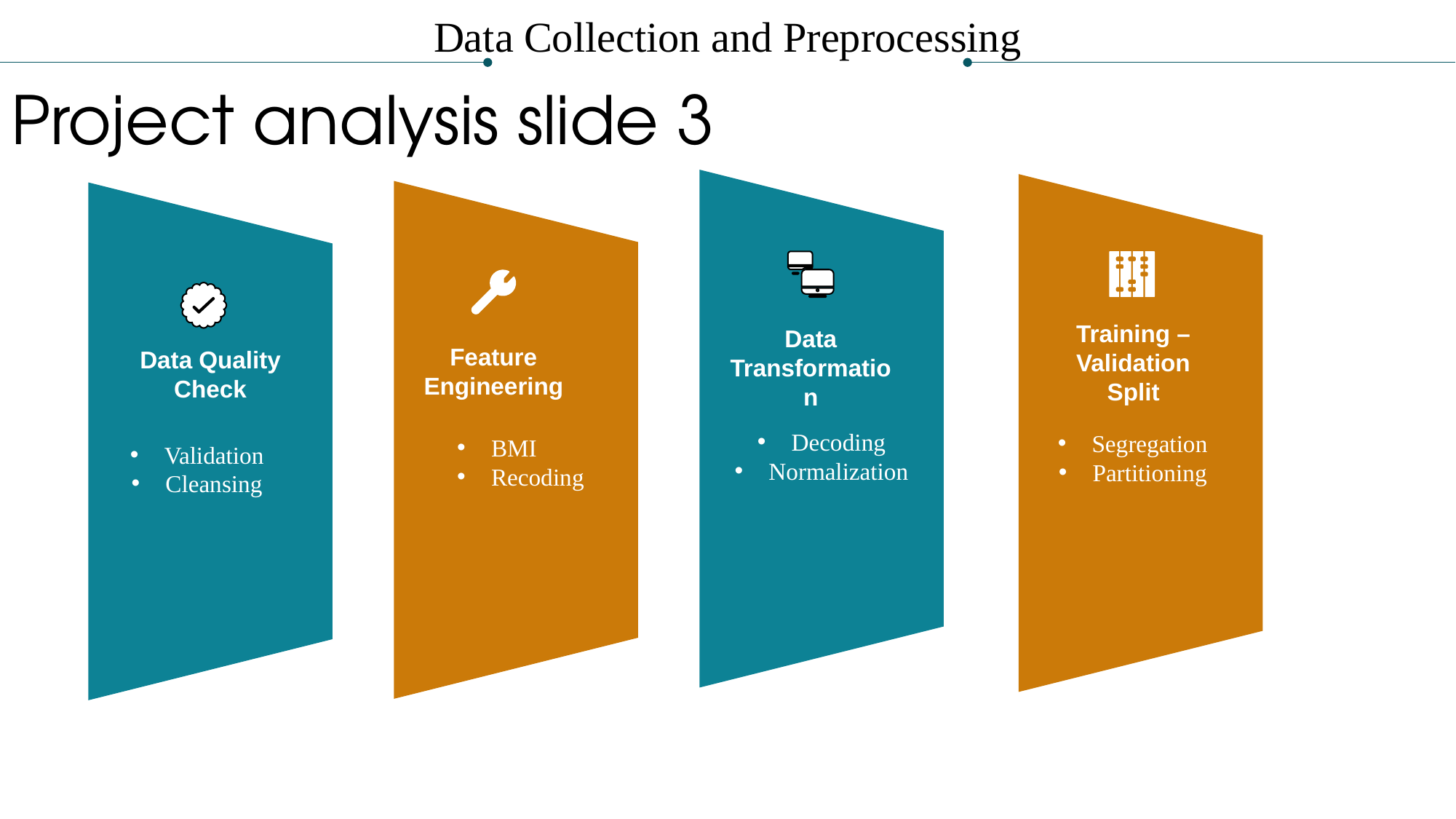

Data Collection and Preprocessing
Project analysis slide 3

Training – Validation Split

Data Transformation
Feature Engineering
Data Quality Check
Decoding
Normalization

Segregation
Partitioning
BMI
Recoding
Validation
Cleansing